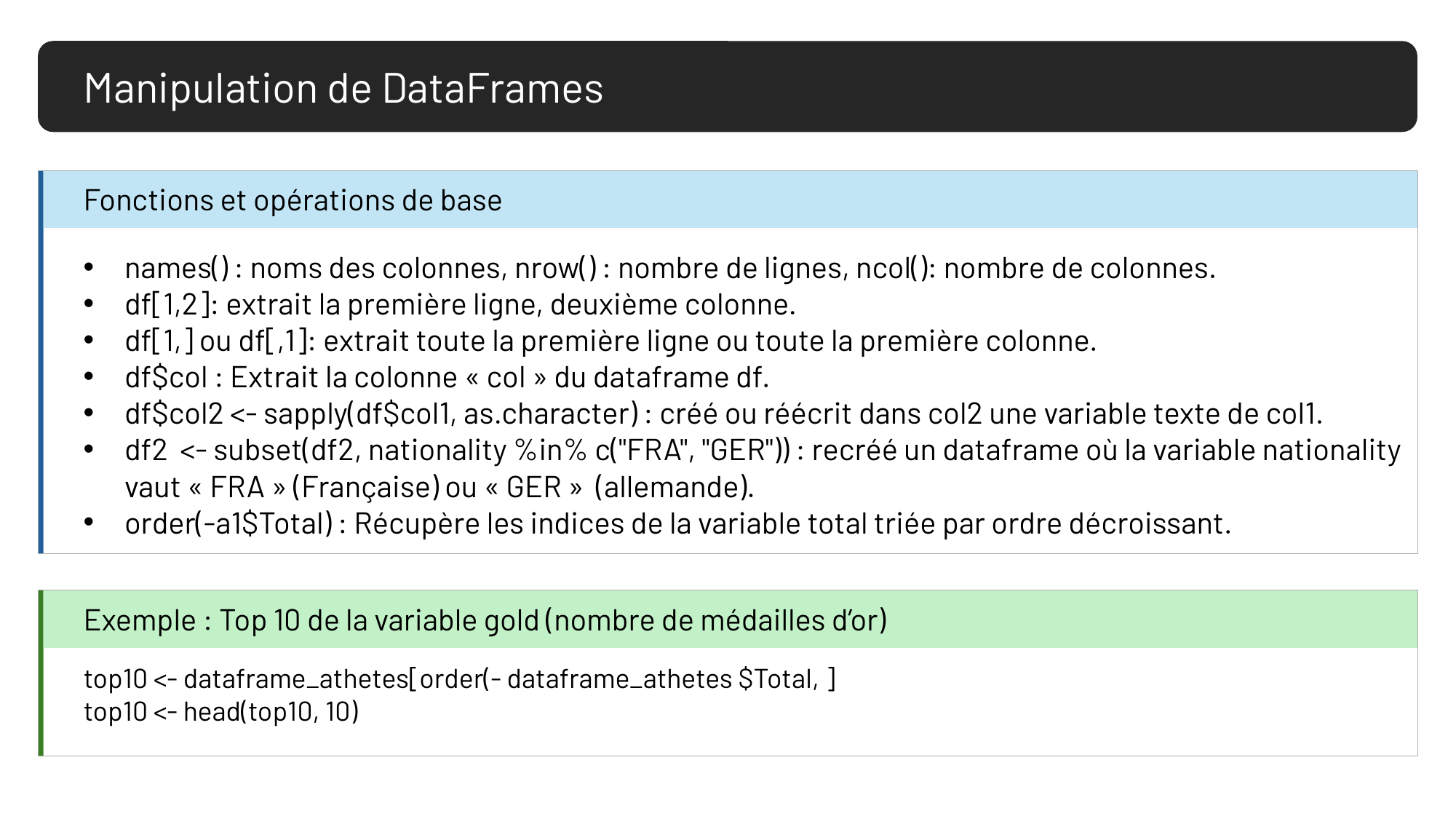

Manipulation de DataFrames

names() : noms des colonnes, nrow() : nombre de lignes, ncol(): nombre de colonnes.
df[1,2]: extrait la première ligne, deuxième colonne.
df[1,] ou df[,1]: extrait toute la première ligne ou toute la première colonne.
df$col : Extrait la colonne « col » du dataframe df.
df$col2 <- sapply(df$col1, as.character) : créé ou réécrit dans col2 une variable texte de col1.
df2  <- subset(df2, nationality %in% c("FRA", "GER")) : recréé un dataframe où la variable nationality vaut « FRA » (Française) ou « GER »  (allemande).
order(-a1$Total) : Récupère les indices de la variable total triée par ordre décroissant.

Fonctions et opérations de base

top10 <- dataframe_athetes[order(- dataframe_athetes $Total, ]
top10 <- head(top10, 10)

Exemple : Top 10 de la variable gold (nombre de médailles d’or)